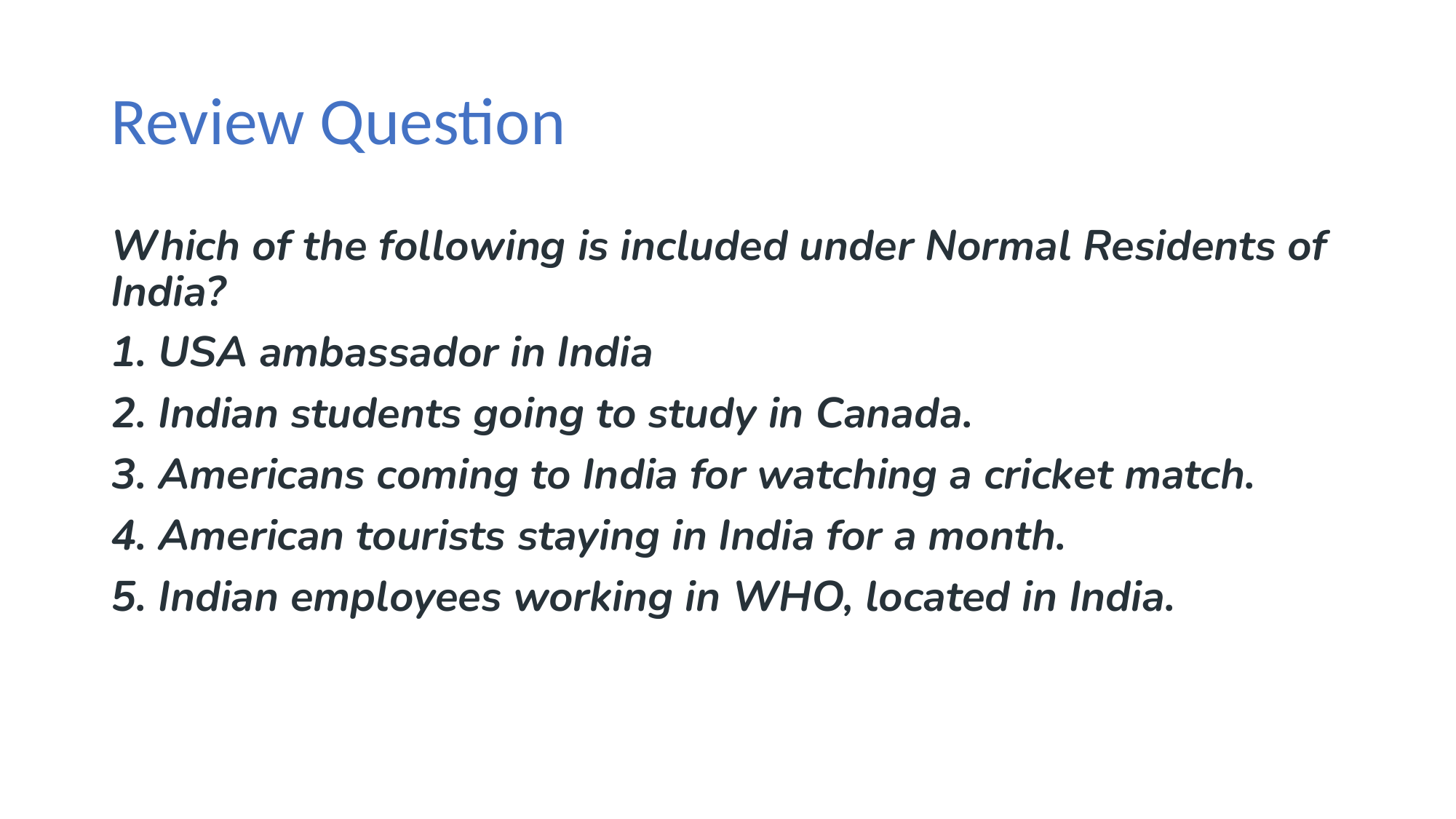

# Review Question
Which of the following is included under Normal Residents of India?
1. USA ambassador in India
2. Indian students going to study in Canada.
3. Americans coming to India for watching a cricket match.
4. American tourists staying in India for a month.
5. Indian employees working in WHO, located in India.